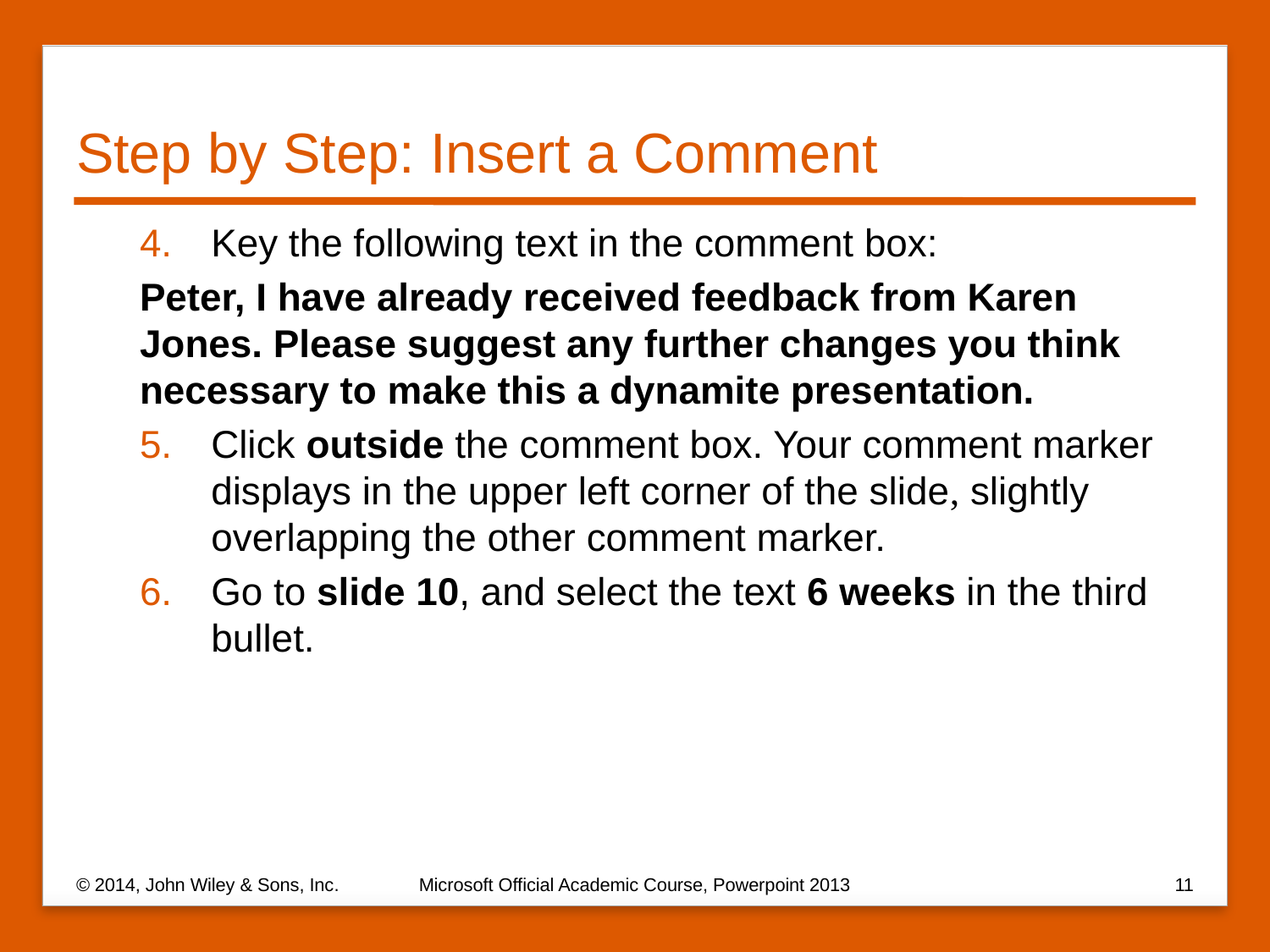

# Step by Step: Insert a Comment
Key the following text in the comment box:
Peter, I have already received feedback from Karen Jones. Please suggest any further changes you think necessary to make this a dynamite presentation.
Click outside the comment box. Your comment marker displays in the upper left corner of the slide, slightly overlapping the other comment marker.
Go to slide 10, and select the text 6 weeks in the third bullet.
© 2014, John Wiley & Sons, Inc.
Microsoft Official Academic Course, Powerpoint 2013
11